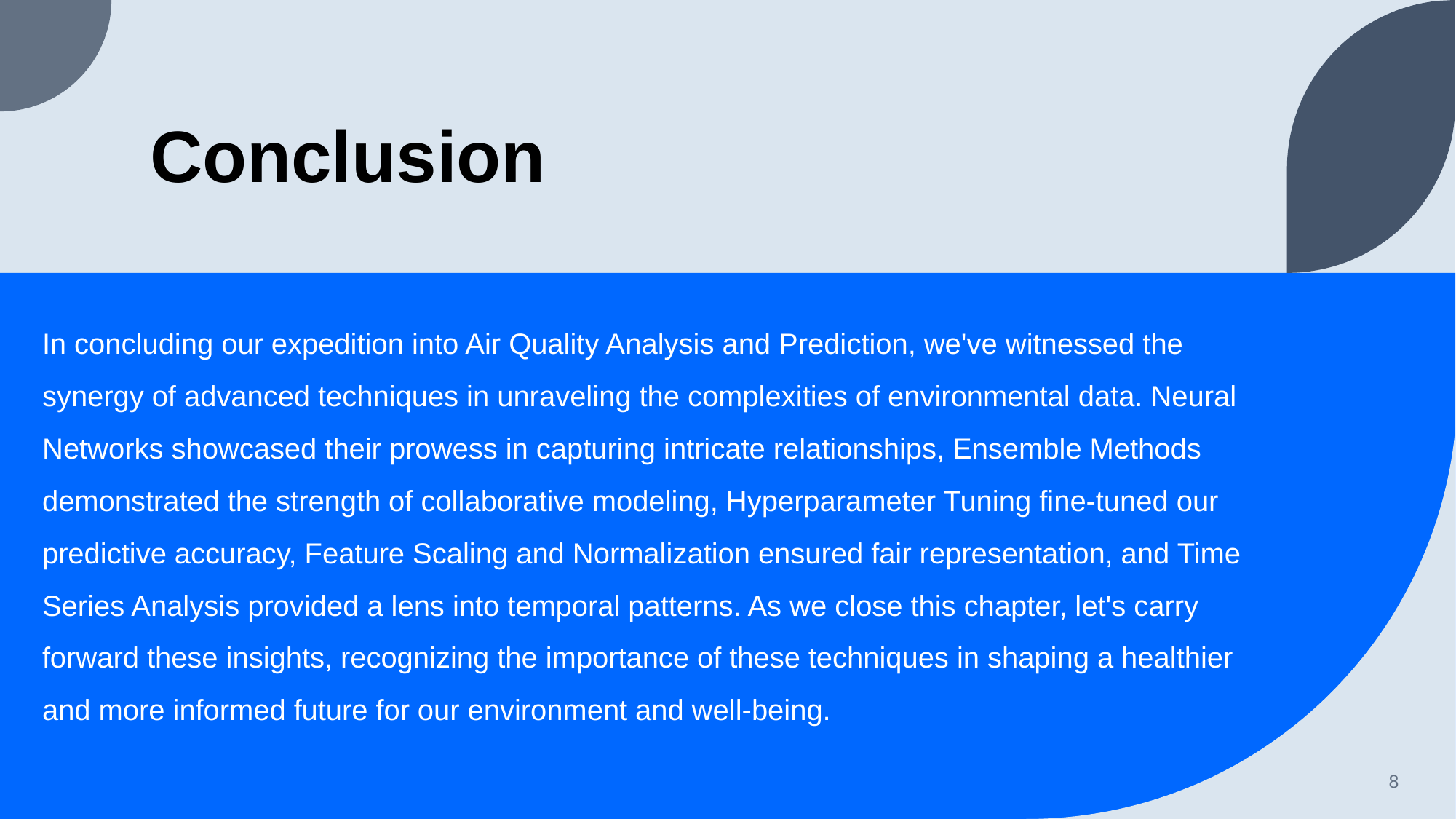

# Conclusion
In concluding our expedition into Air Quality Analysis and Prediction, we've witnessed the synergy of advanced techniques in unraveling the complexities of environmental data. Neural Networks showcased their prowess in capturing intricate relationships, Ensemble Methods demonstrated the strength of collaborative modeling, Hyperparameter Tuning fine-tuned our predictive accuracy, Feature Scaling and Normalization ensured fair representation, and Time Series Analysis provided a lens into temporal patterns. As we close this chapter, let's carry forward these insights, recognizing the importance of these techniques in shaping a healthier and more informed future for our environment and well-being.
8